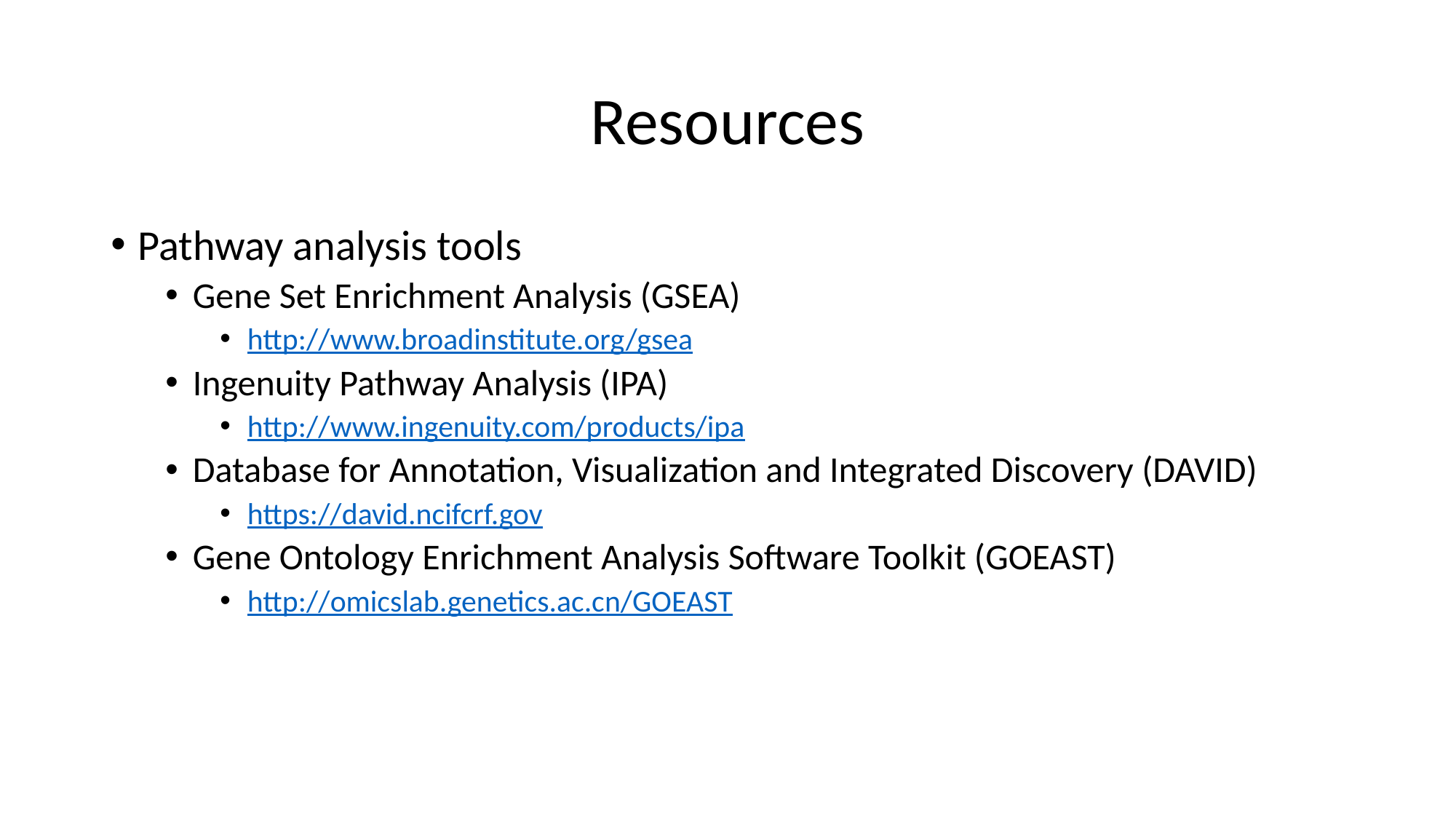

# Resources
Pathway analysis tools
Gene Set Enrichment Analysis (GSEA)
http://www.broadinstitute.org/gsea
Ingenuity Pathway Analysis (IPA)
http://www.ingenuity.com/products/ipa
Database for Annotation, Visualization and Integrated Discovery (DAVID)
https://david.ncifcrf.gov
Gene Ontology Enrichment Analysis Software Toolkit (GOEAST)
http://omicslab.genetics.ac.cn/GOEAST